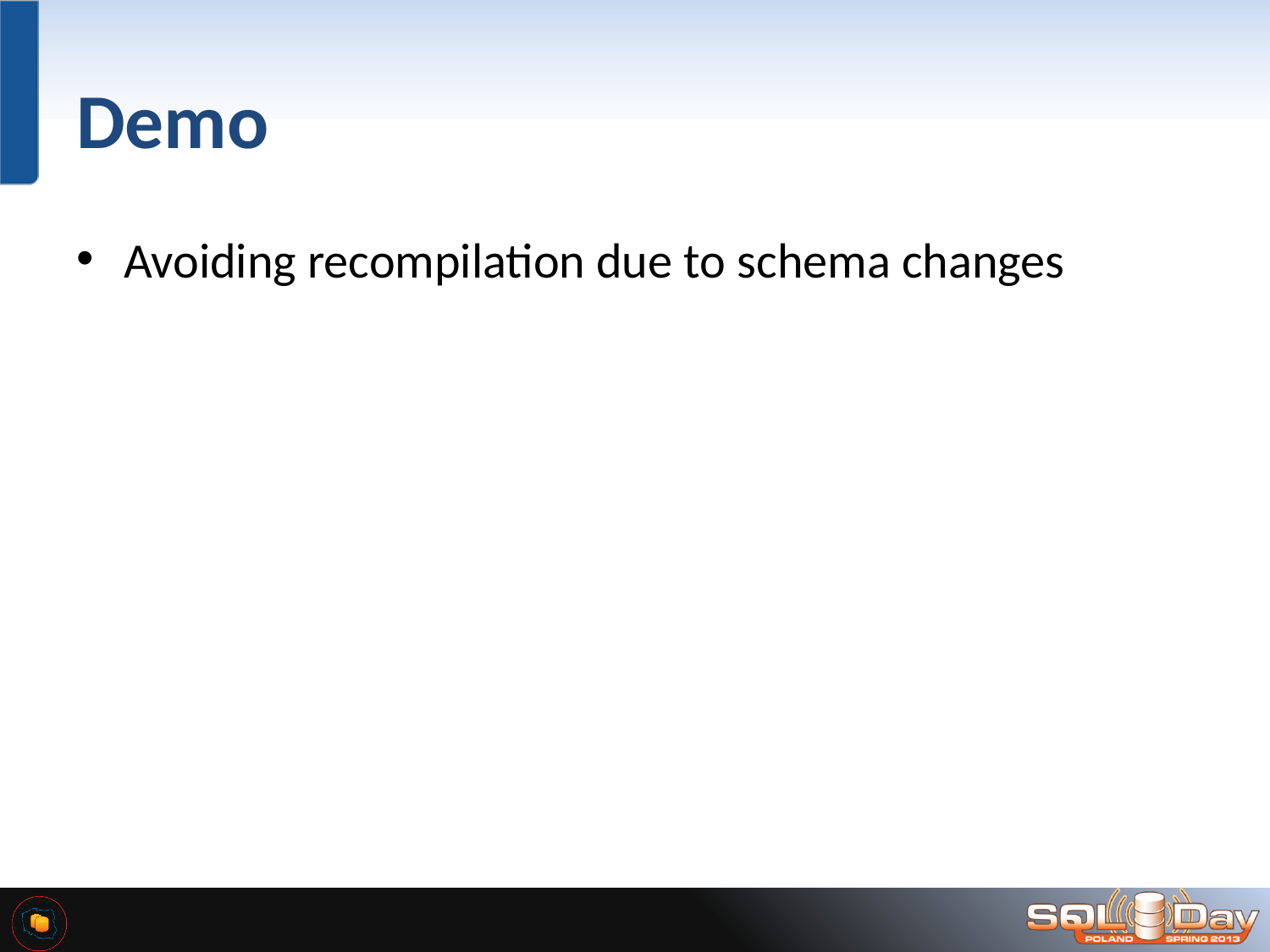

# Demo
Avoiding recompilation due to schema changes